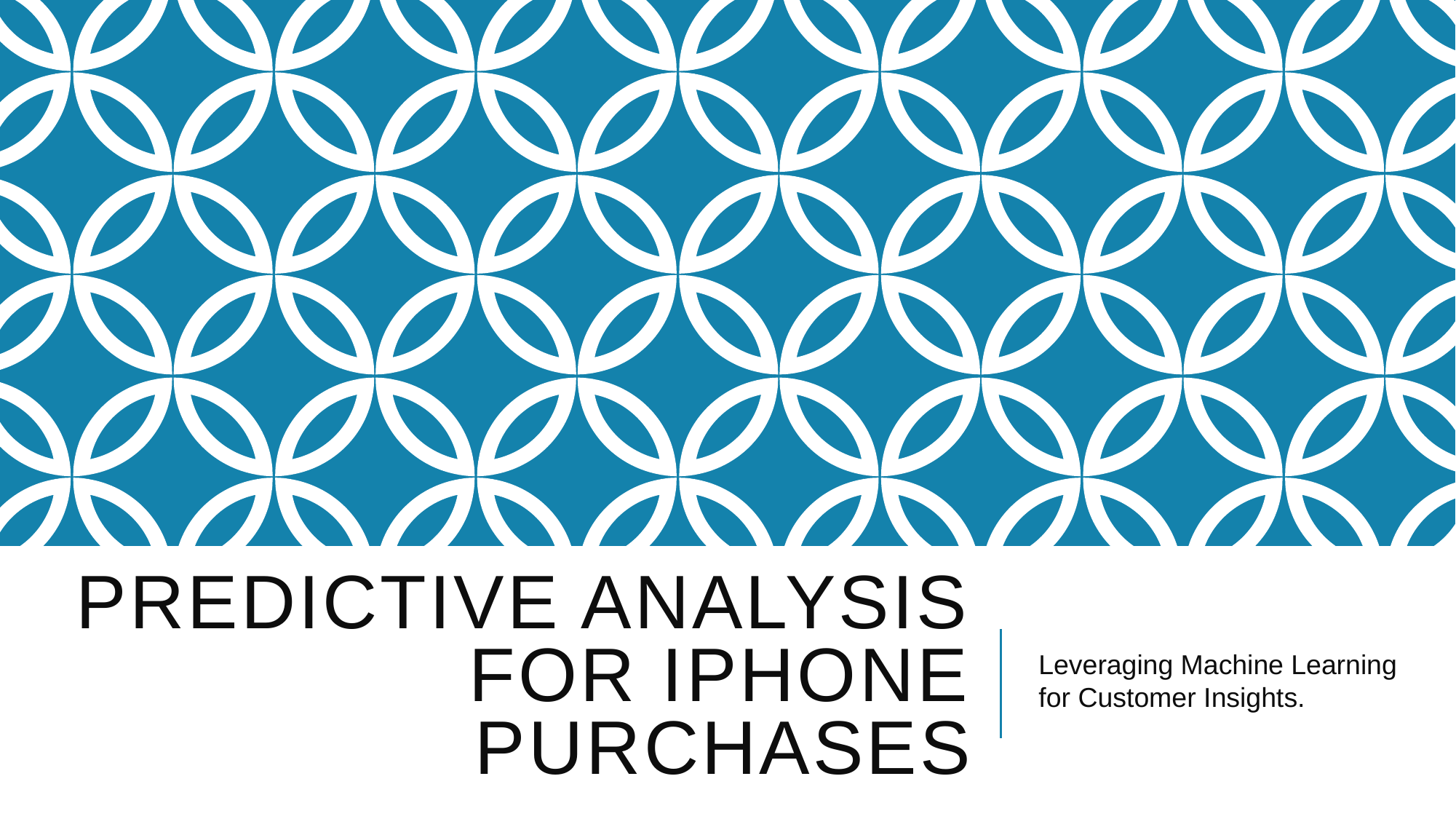

# Predictive Analysis for iPhone Purchases
Leveraging Machine Learning for Customer Insights.